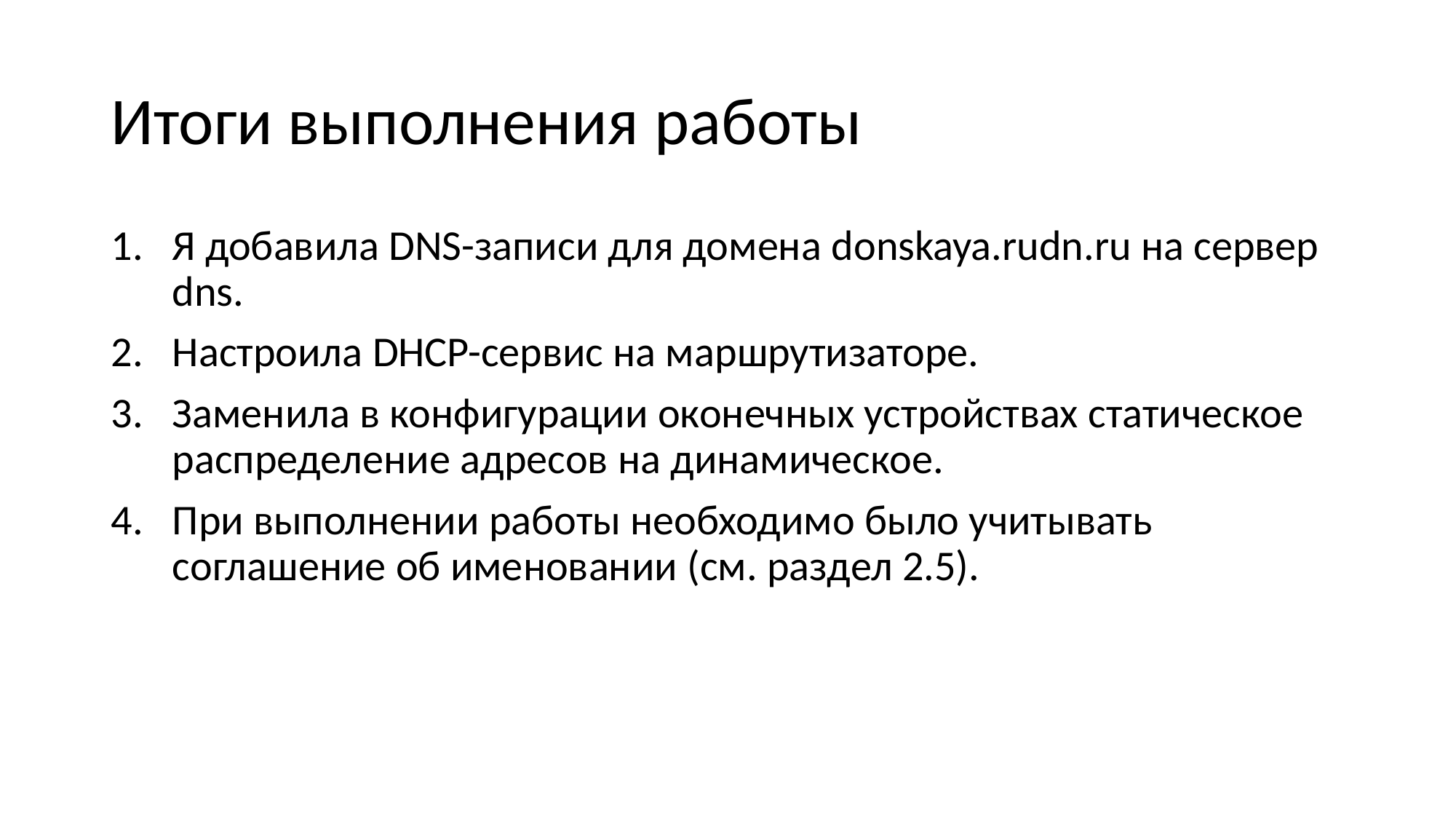

# Итоги выполнения работы
Я добавила DNS-записи для домена donskaya.rudn.ru на сервер dns.
Настроила DHCP-сервис на маршрутизаторе.
Заменила в конфигурации оконечных устройствах статическое распределение адресов на динамическое.
При выполнении работы необходимо было учитывать соглашение об именовании (см. раздел 2.5).